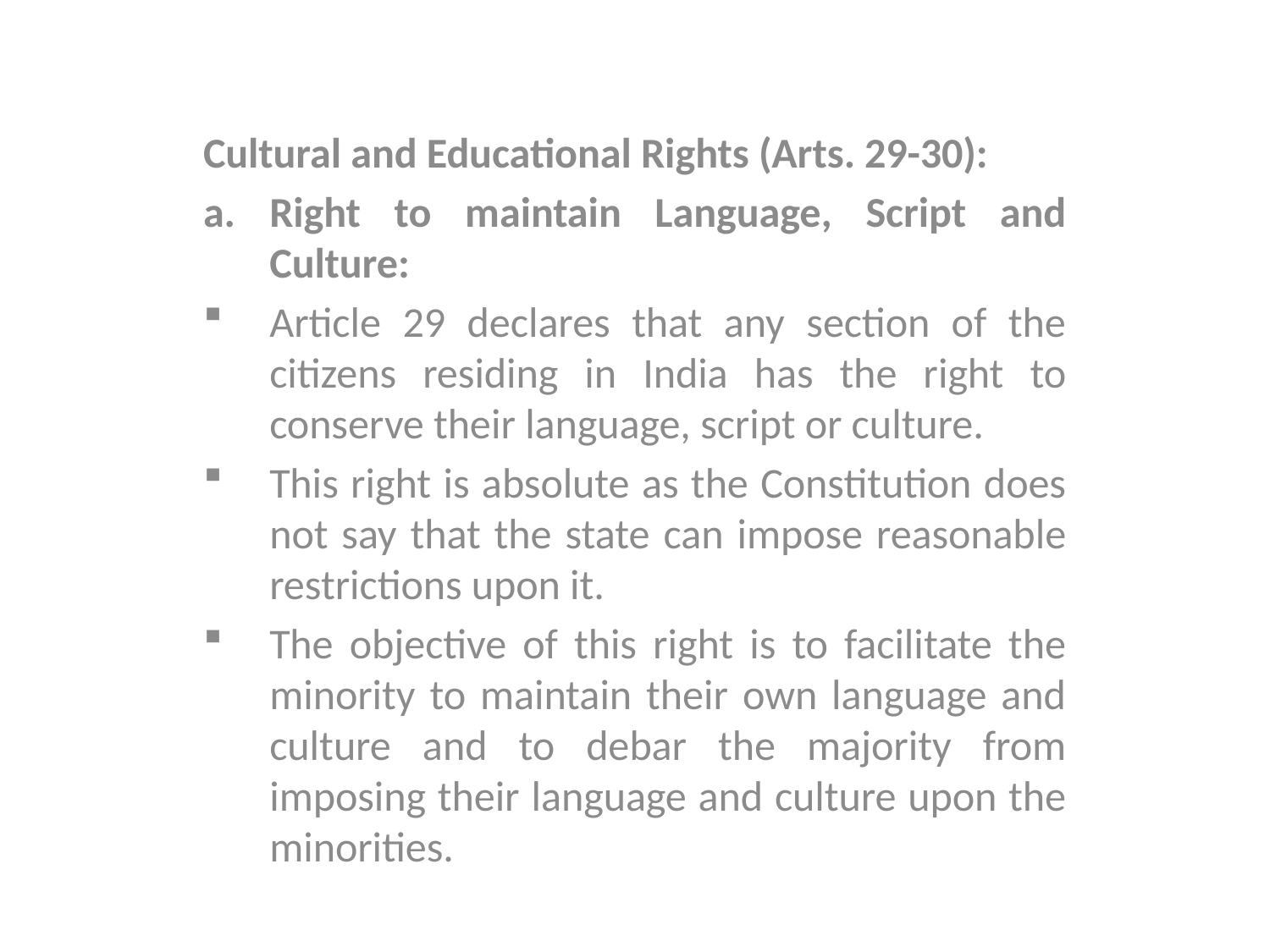

Cultural and Educational Rights (Arts. 29-30):
Right to maintain Language, Script and Culture:
Article 29 declares that any section of the citizens residing in India has the right to conserve their language, script or culture.
This right is absolute as the Constitution does not say that the state can impose reasonable restrictions upon it.
The objective of this right is to facilitate the minority to maintain their own language and culture and to debar the majority from imposing their language and culture upon the minorities.